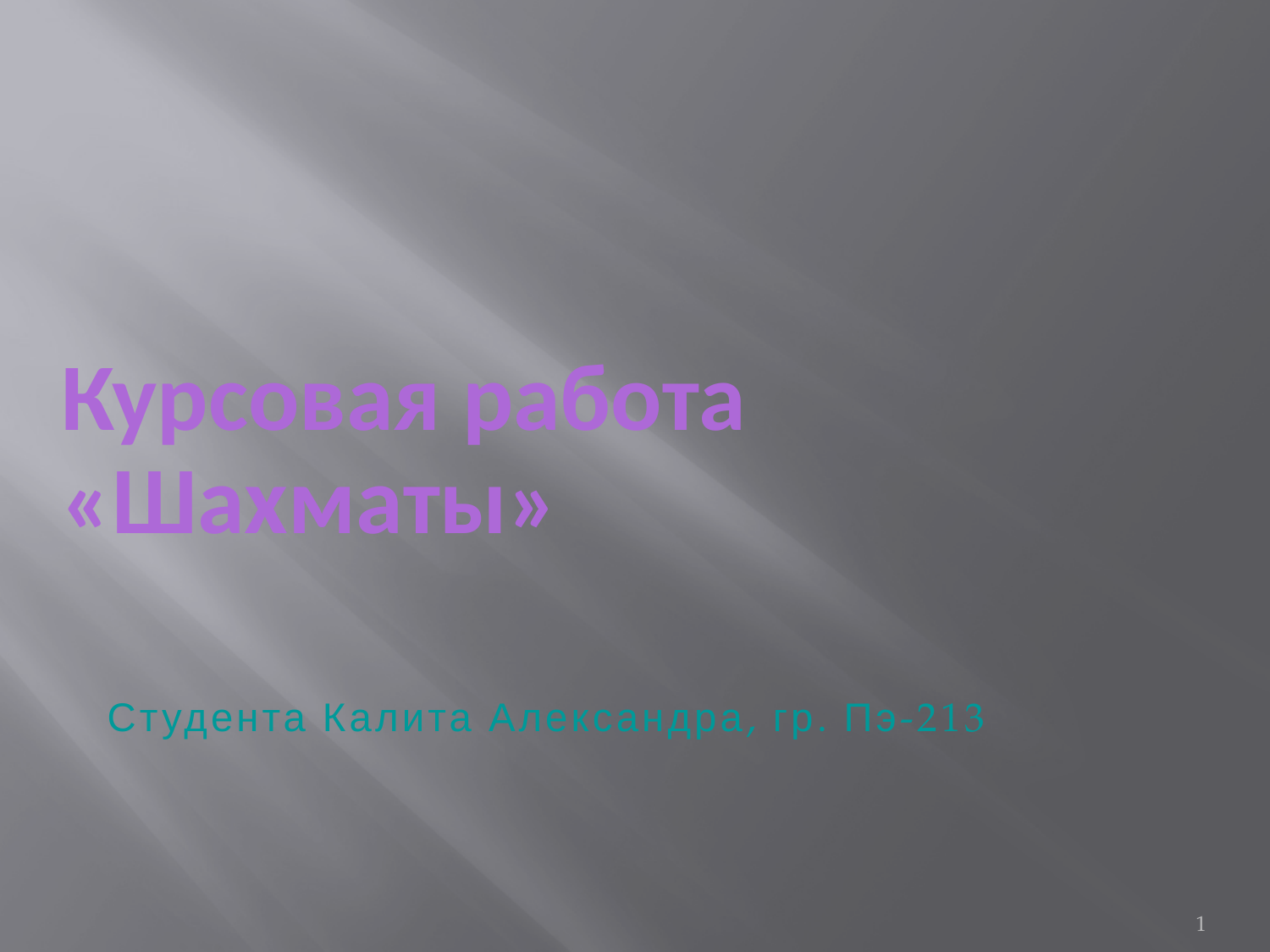

# Курсовая работа «Шахматы»
Студента Калита Александра, гр. Пэ-213
1